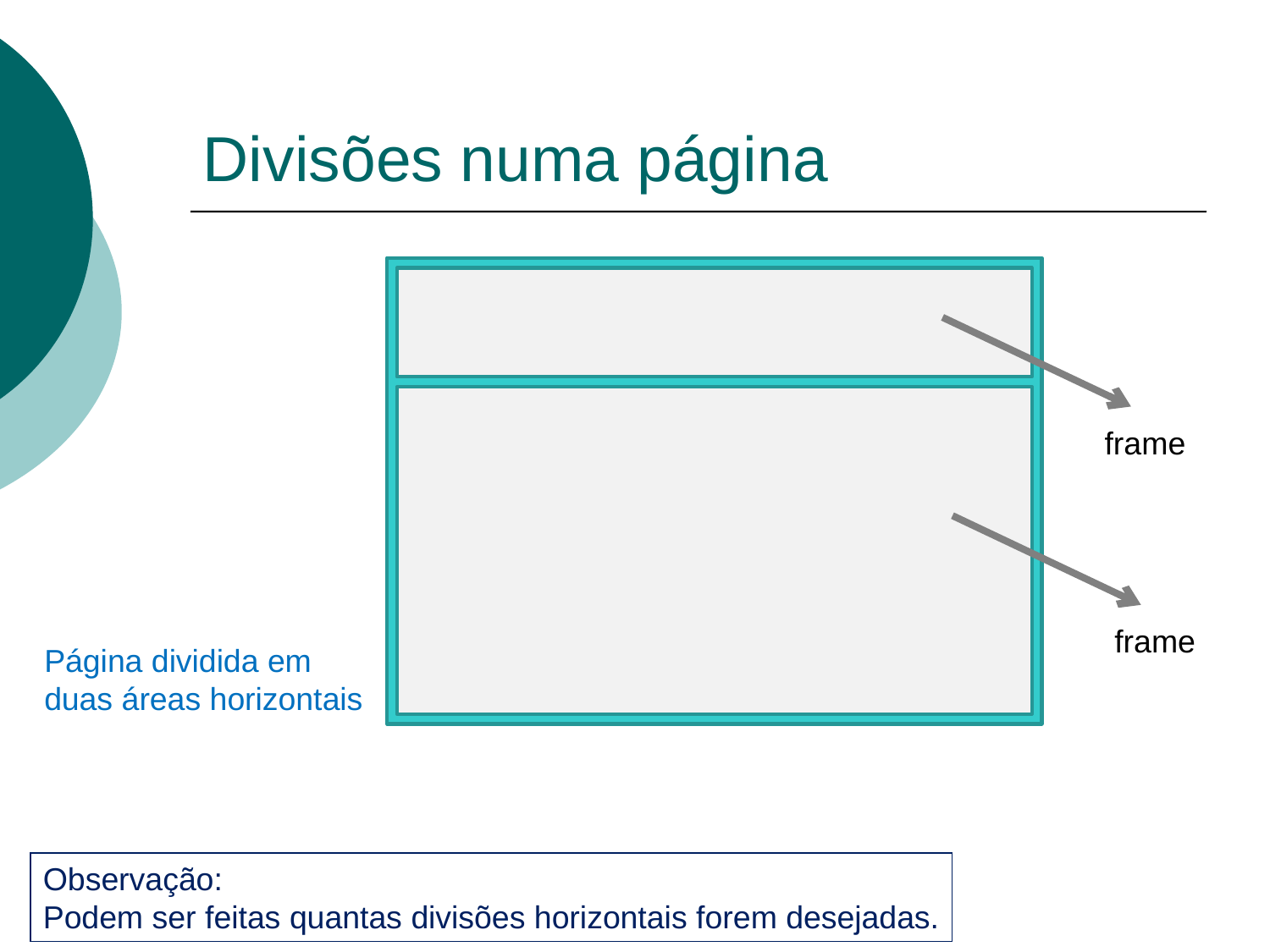

# Divisões numa página

frame
frame
Página dividida em
duas áreas horizontais
Observação:
Podem ser feitas quantas divisões horizontais forem desejadas.